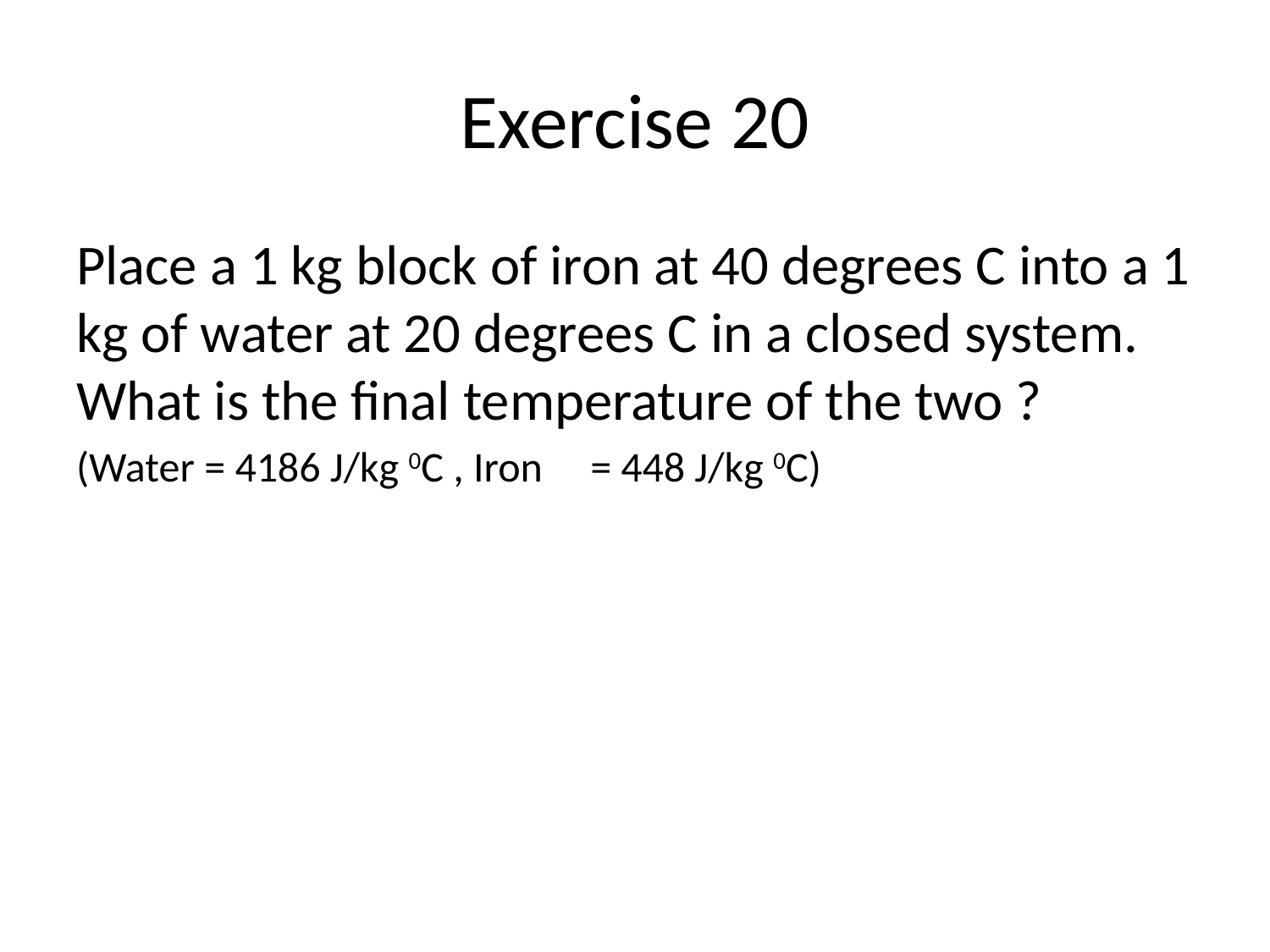

# Exercise 20
Place a 1 kg block of iron at 40 degrees C into a 1 kg of water at 20 degrees C in a closed system.  What is the final temperature of the two ?
(Water = 4186 J/kg 0C , Iron     = 448 J/kg 0C)